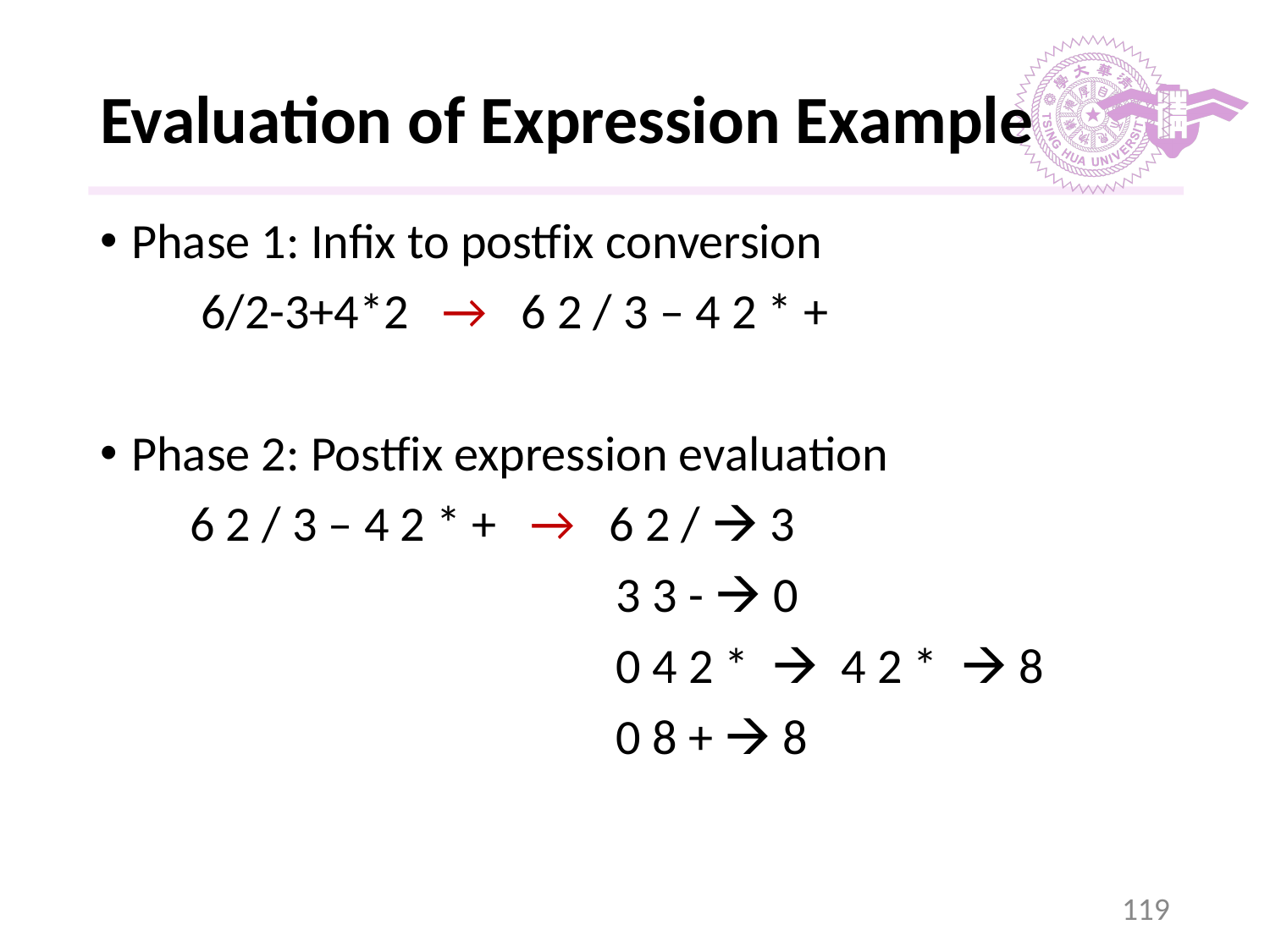

# Evaluation of Expression Example
Phase 1: Infix to postfix conversion
         6/2-3+4*2   →   6 2 / 3 – 4 2 * +

Phase 2: Postfix expression evaluation
        6 2 / 3 – 4 2 * +   →   6 2 / 🡪 3
                                              3 3 - 🡪 0
                                              0 4 2 *  🡪  4 2 *  🡪 8
                                              0 8 + 🡪 8
119